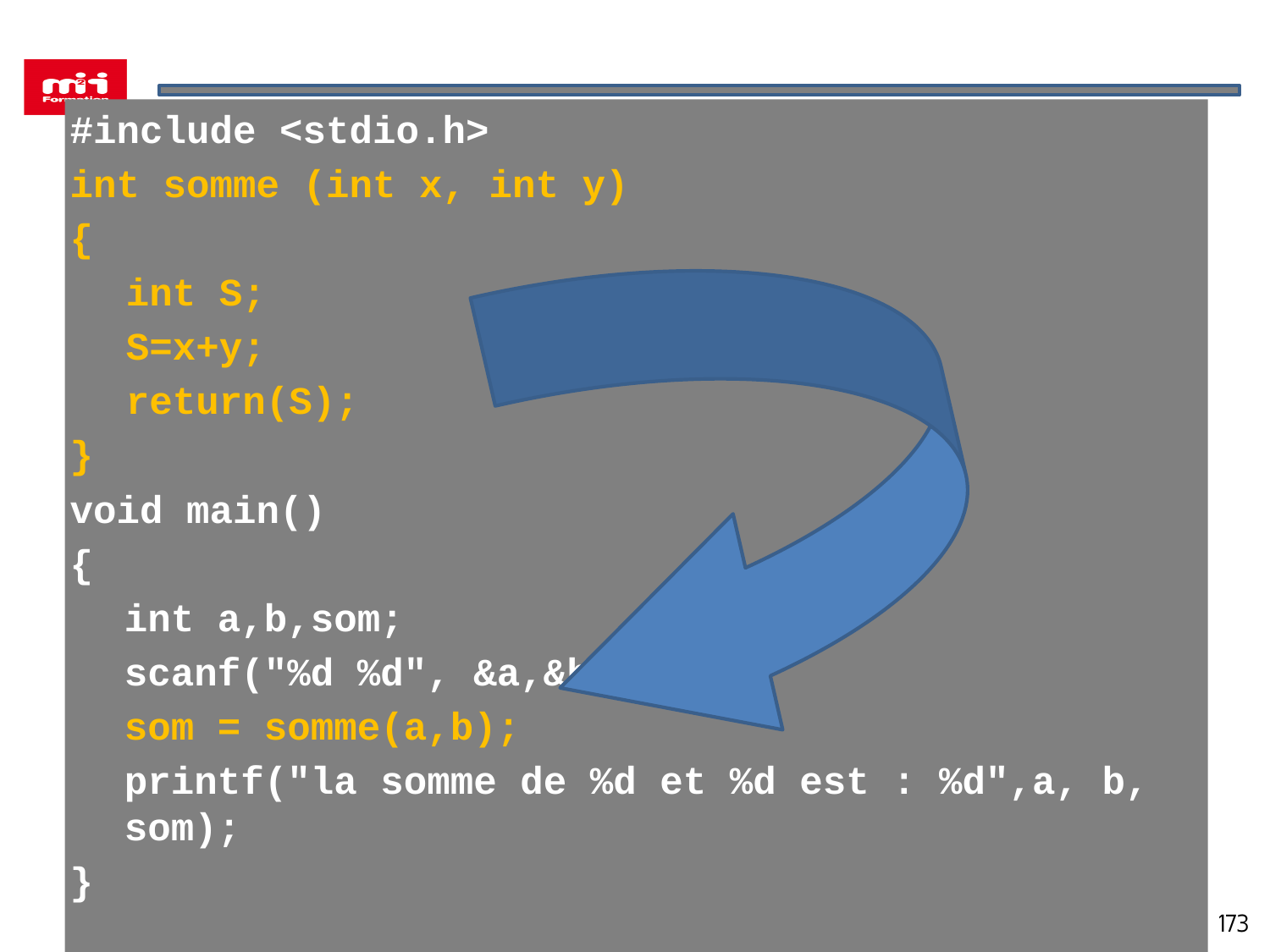

#include <stdio.h>
int somme (int x, int y)
{
int S;
S=x+y;
return(S);
}
void main()
{
	int a,b,som;
	scanf("%d %d", &a,&b);
	som = somme(a,b);
	printf("la somme de %d et %d est : %d",a, b, som);
}

173